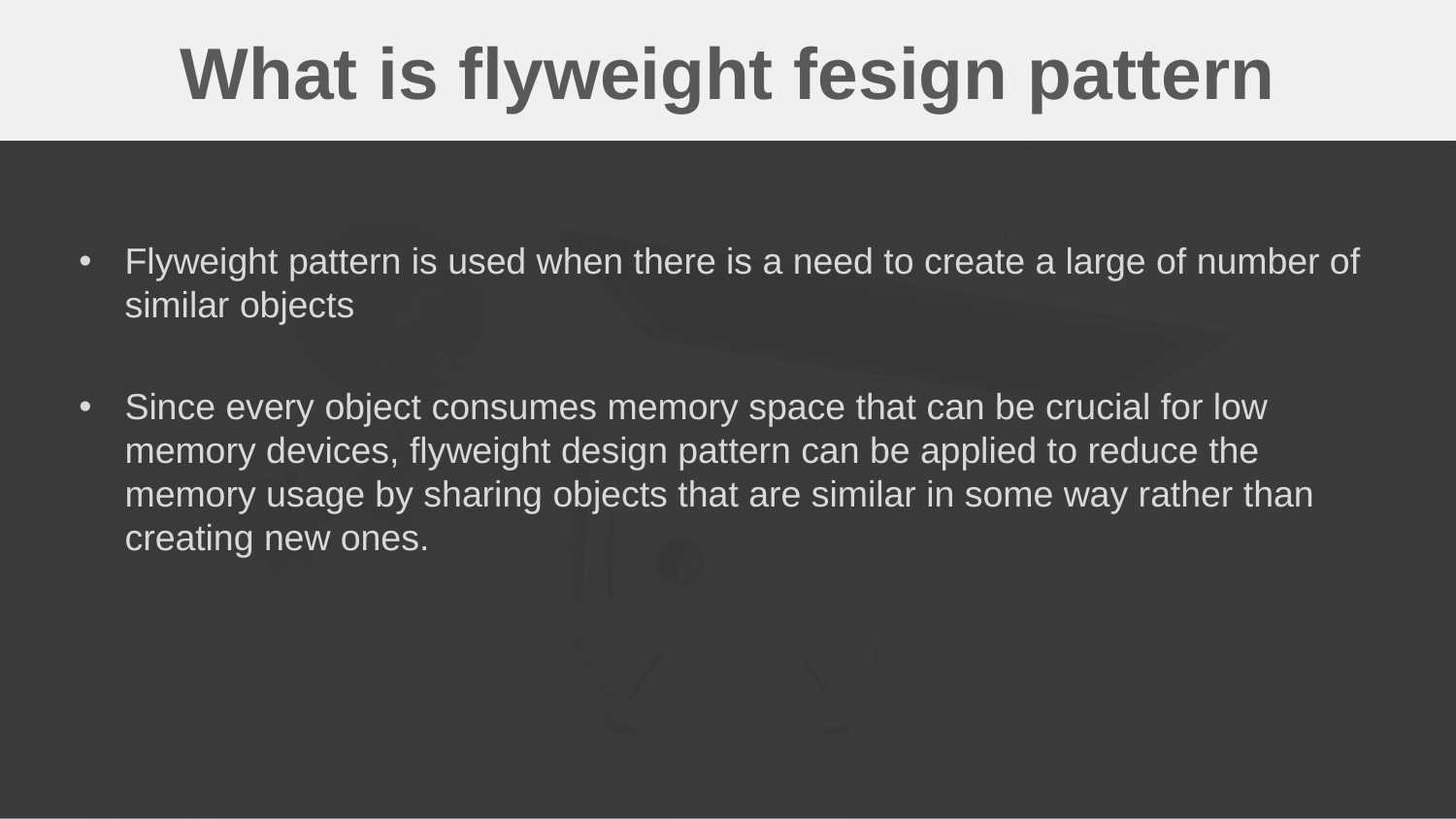

# What is flyweight fesign pattern

Flyweight pattern is used when there is a need to create a large of number of similar objects

Since every object consumes memory space that can be crucial for low memory devices, flyweight design pattern can be applied to reduce the memory usage by sharing objects that are similar in some way rather than creating new ones.